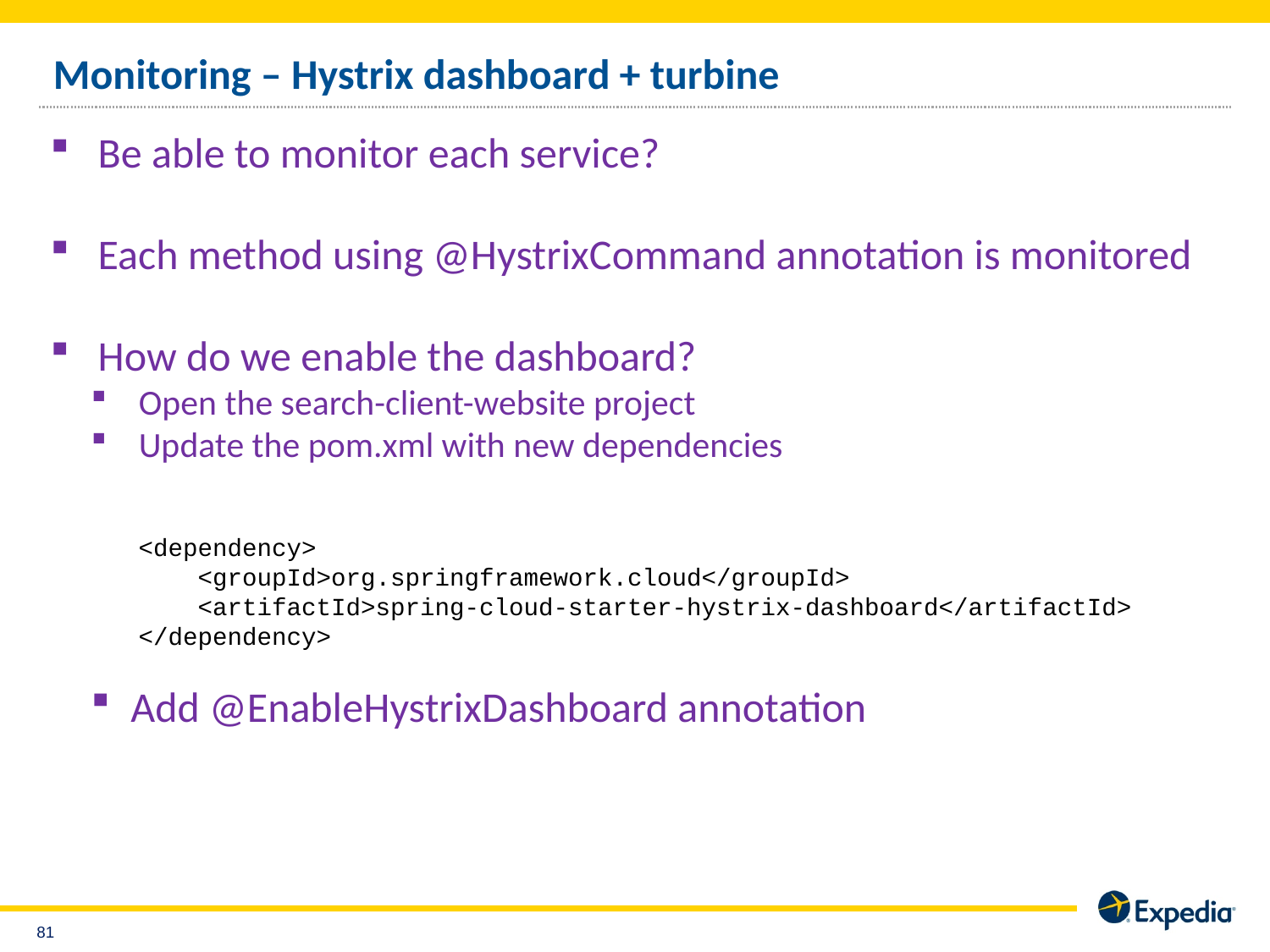

# Monitoring – Hystrix dashboard + turbine
Be able to monitor each service?

Each method using @HystrixCommand annotation is monitored

How do we enable the dashboard?
Open the search-client-website project
Update the pom.xml with new dependencies

<dependency>
    <groupId>org.springframework.cloud</groupId>
    <artifactId>spring-cloud-starter-hystrix-dashboard</artifactId>
</dependency>
Add @EnableHystrixDashboard annotation

81